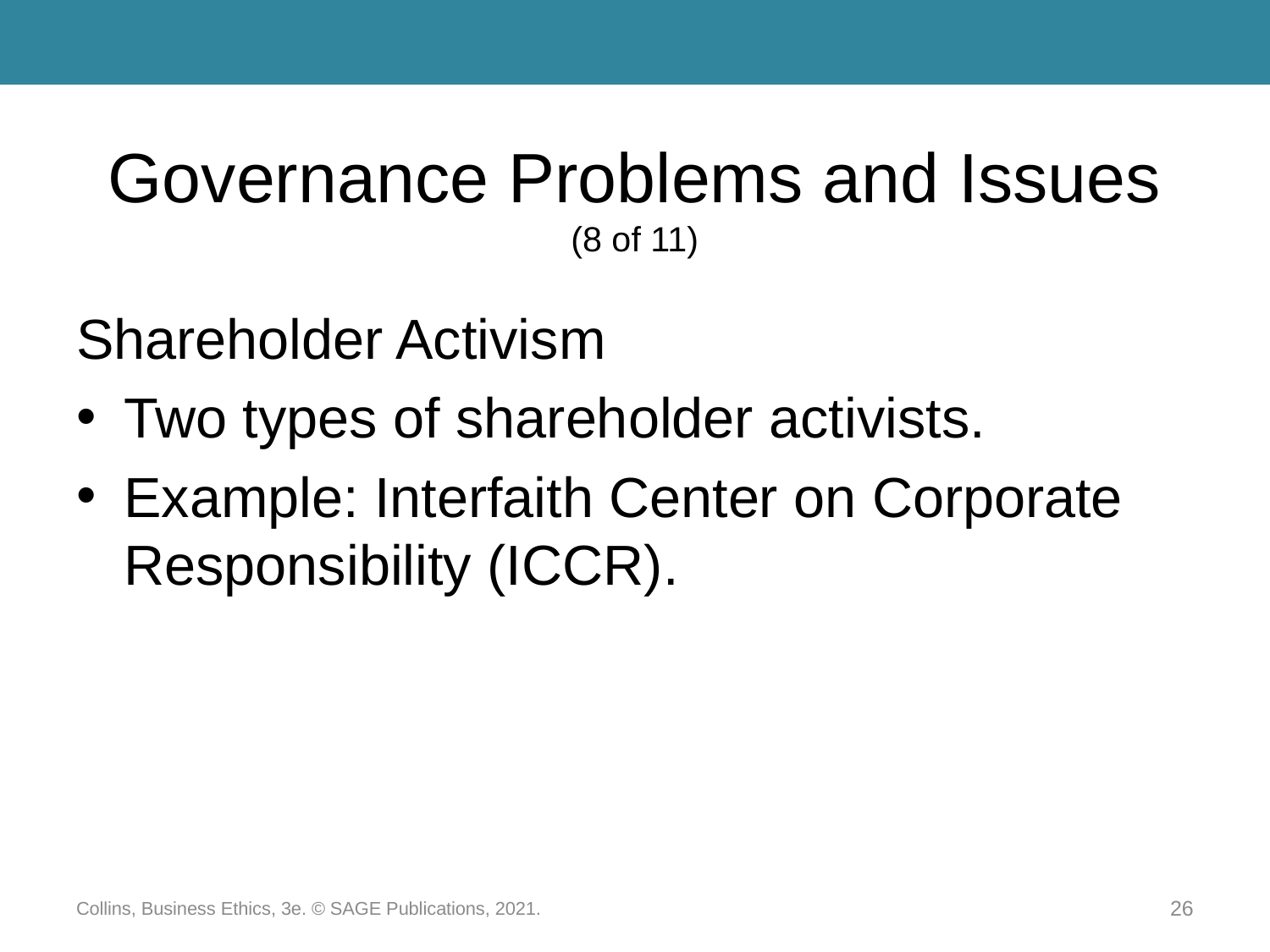

# Governance Problems and Issues (8 of 11)
Shareholder Activism
Two types of shareholder activists.
Example: Interfaith Center on Corporate Responsibility (ICCR).

Collins, Business Ethics, 3e. © SAGE Publications, 2021.
26